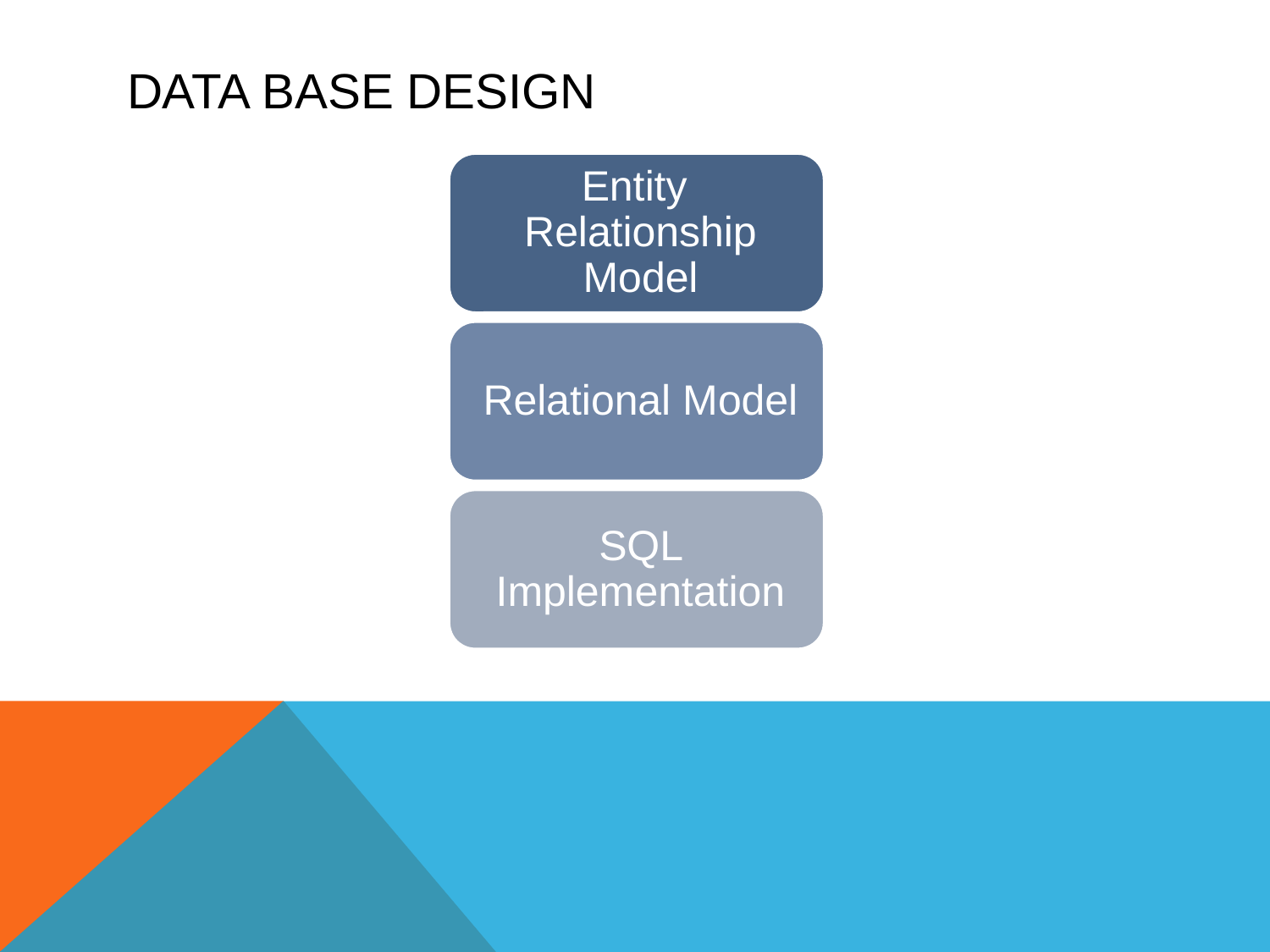

# DATA BASE DESIGN
Entity  Relationship Model
Relational Model
SQL Implementation